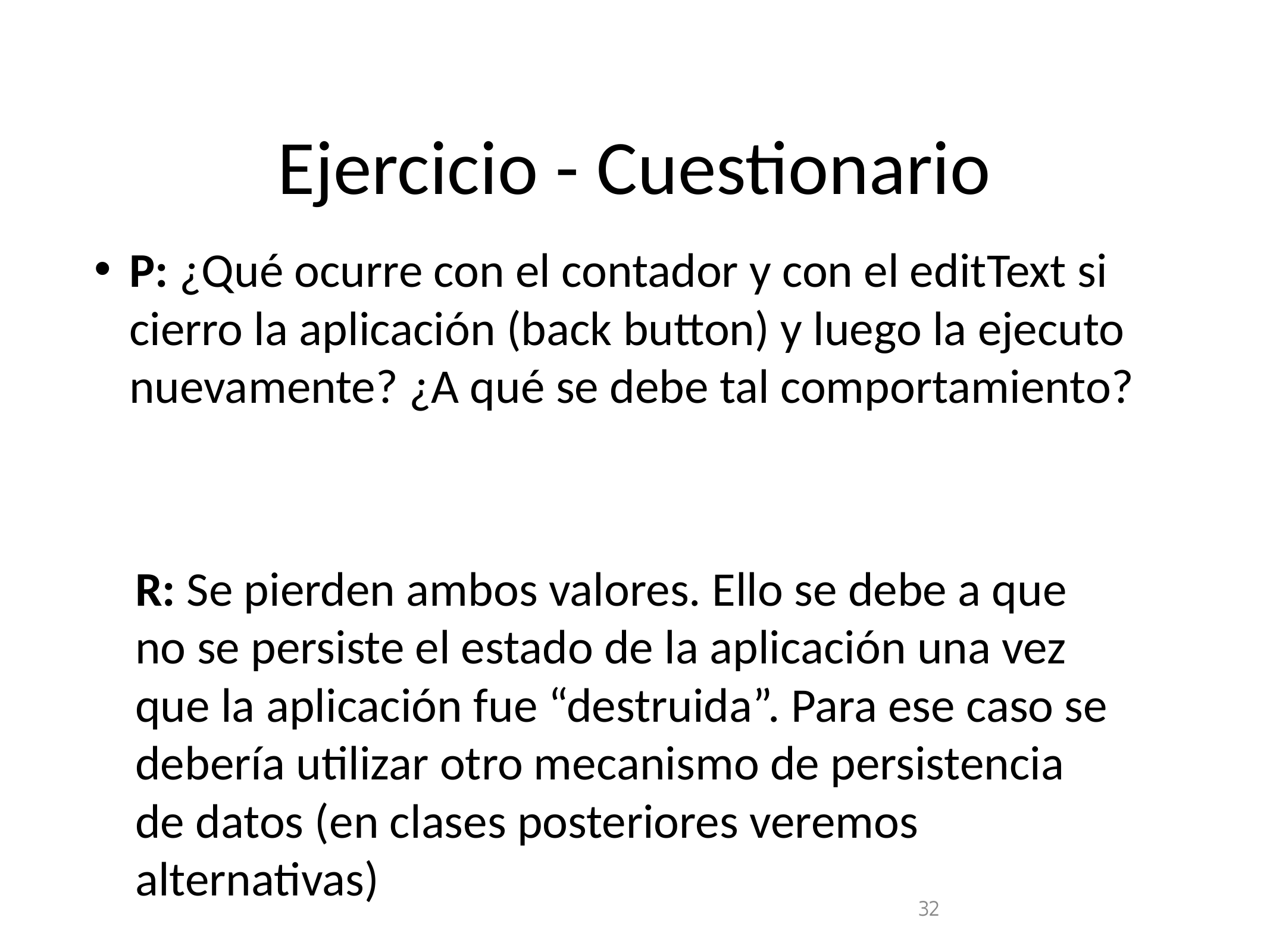

Ejercicio - Cuestionario
P: ¿Qué ocurre con el contador y con el editText si cierro la aplicación (back button) y luego la ejecuto nuevamente? ¿A qué se debe tal comportamiento?
R: Se pierden ambos valores. Ello se debe a que no se persiste el estado de la aplicación una vez que la aplicación fue “destruida”. Para ese caso se debería utilizar otro mecanismo de persistencia de datos (en clases posteriores veremos alternativas)
32